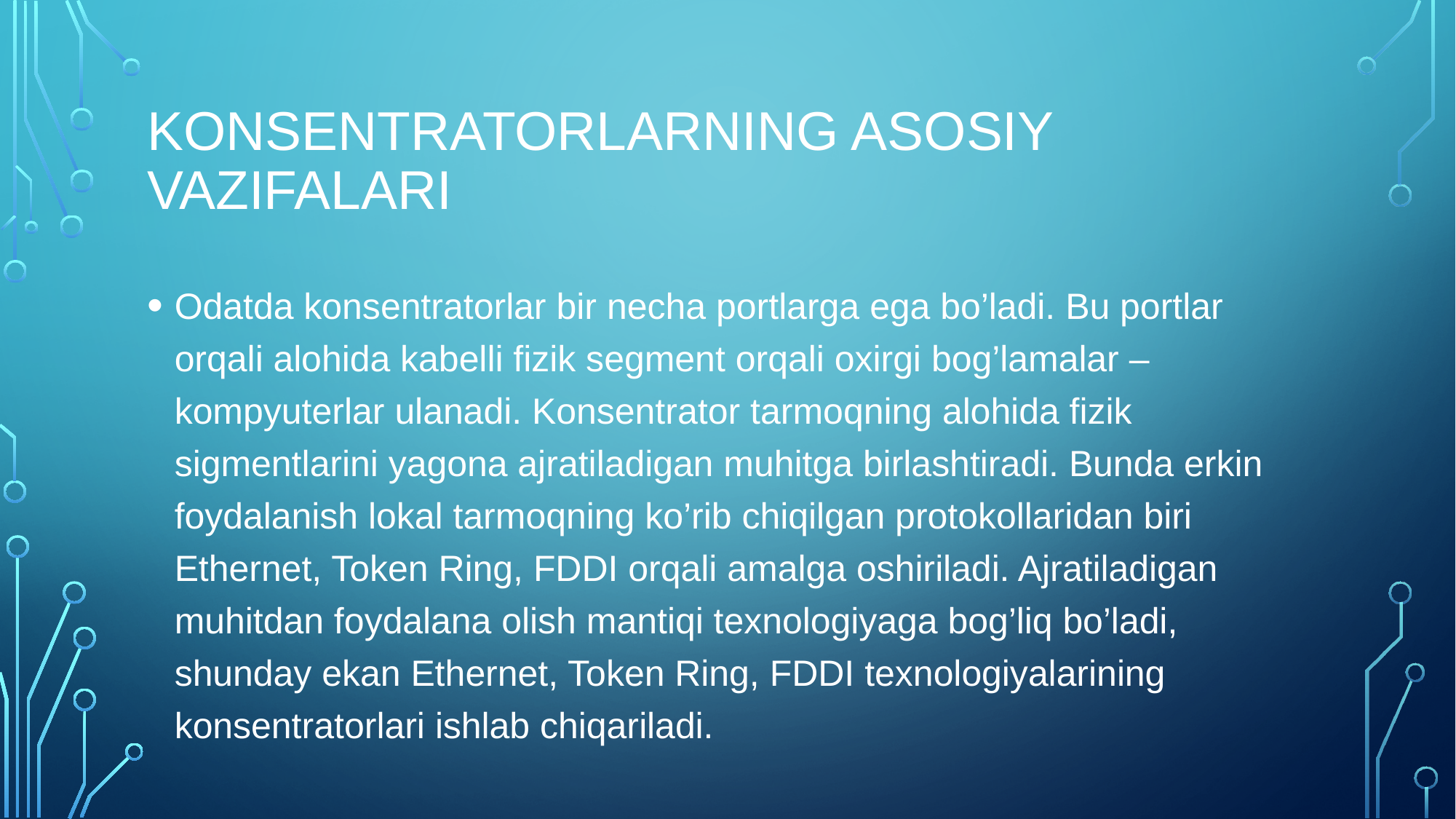

# Konsentratorlarning asosiy vazifalari
Odatda konsentratorlar bir necha portlarga ega bo’ladi. Bu portlar orqali alohida kabelli fizik segment orqali oxirgi bog’lamalar – kompyuterlar ulanadi. Konsentrator tarmoqning alohida fizik sigmentlarini yagona ajratiladigan muhitga birlashtiradi. Bunda erkin foydalanish lokal tarmoqning ko’rib chiqilgan protokollaridan biri Ethernet, Token Ring, FDDI orqali amalga oshiriladi. Ajratiladigan muhitdan foydalana olish mantiqi texnologiyaga bog’liq bo’ladi, shunday ekan Ethernet, Token Ring, FDDI texnologiyalarining konsentratorlari ishlab chiqariladi.